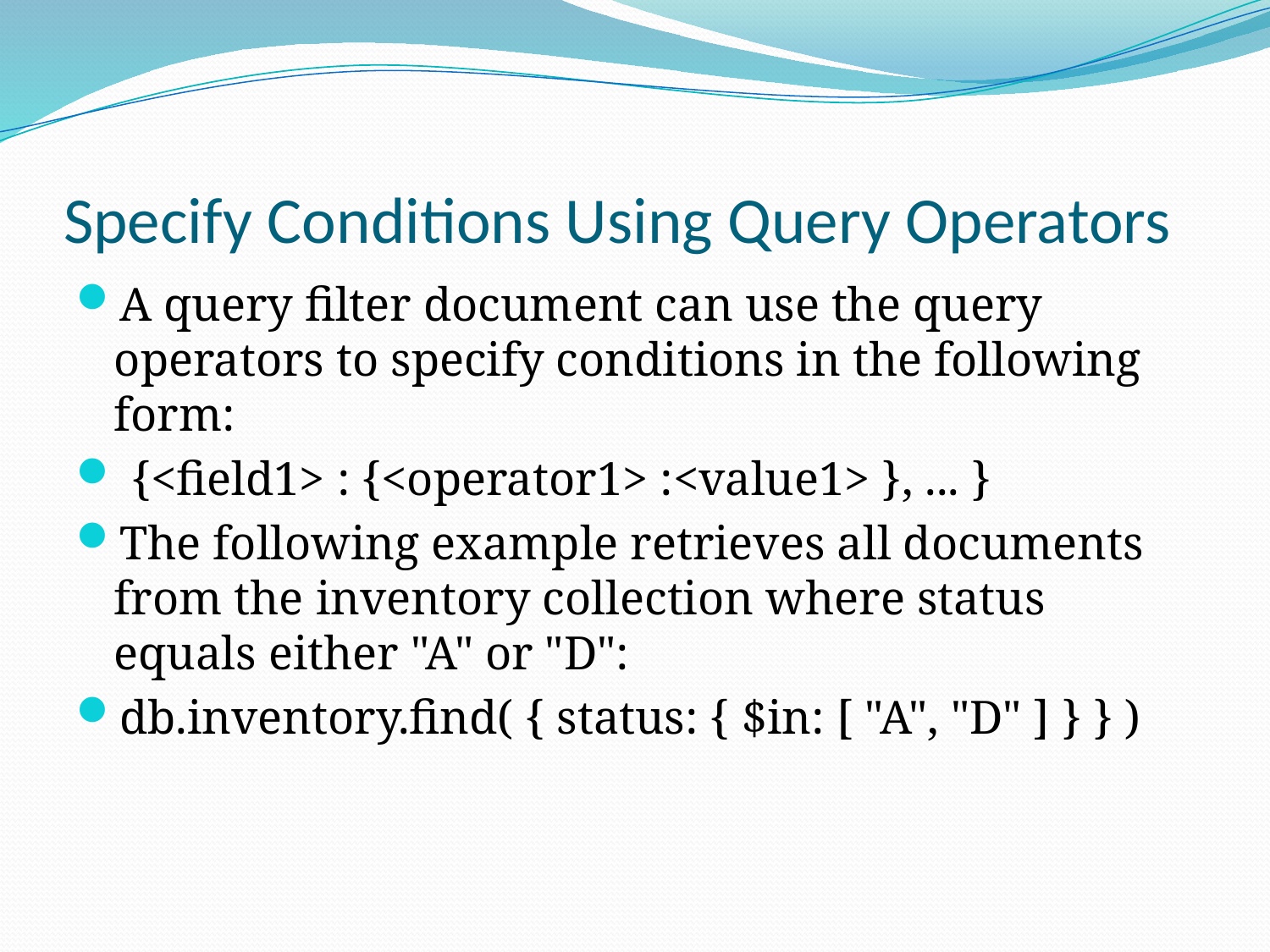

# Specify Conditions Using Query Operators
A query filter document can use the query operators to specify conditions in the following form:
 {<field1> : {<operator1> :<value1> }, ... }
The following example retrieves all documents from the inventory collection where status equals either "A" or "D":
db.inventory.find( { status: { $in: [ "A", "D" ] } } )